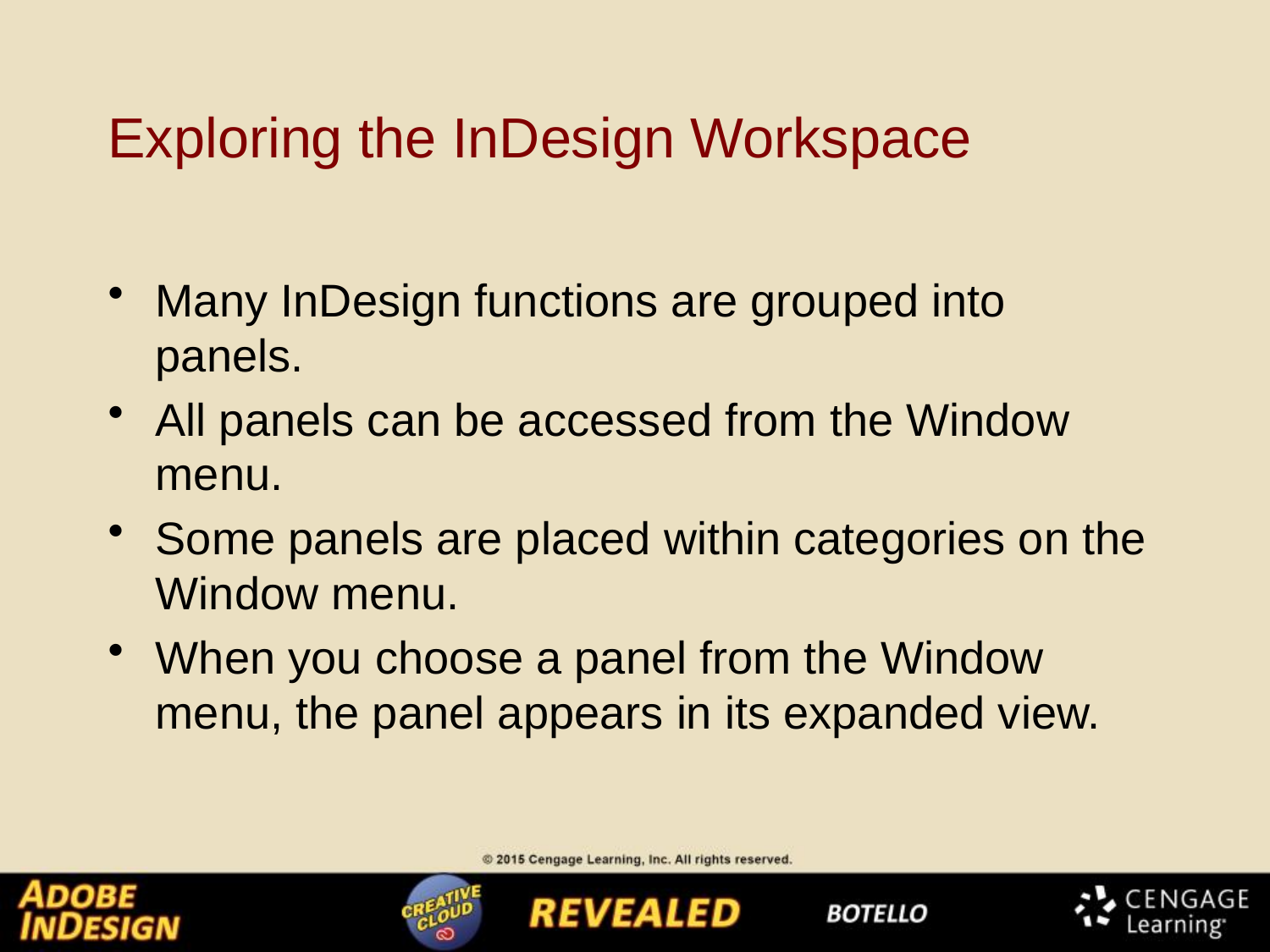

# Exploring the InDesign Workspace
Many InDesign functions are grouped into panels.
All panels can be accessed from the Window menu.
Some panels are placed within categories on the Window menu.
When you choose a panel from the Window menu, the panel appears in its expanded view.